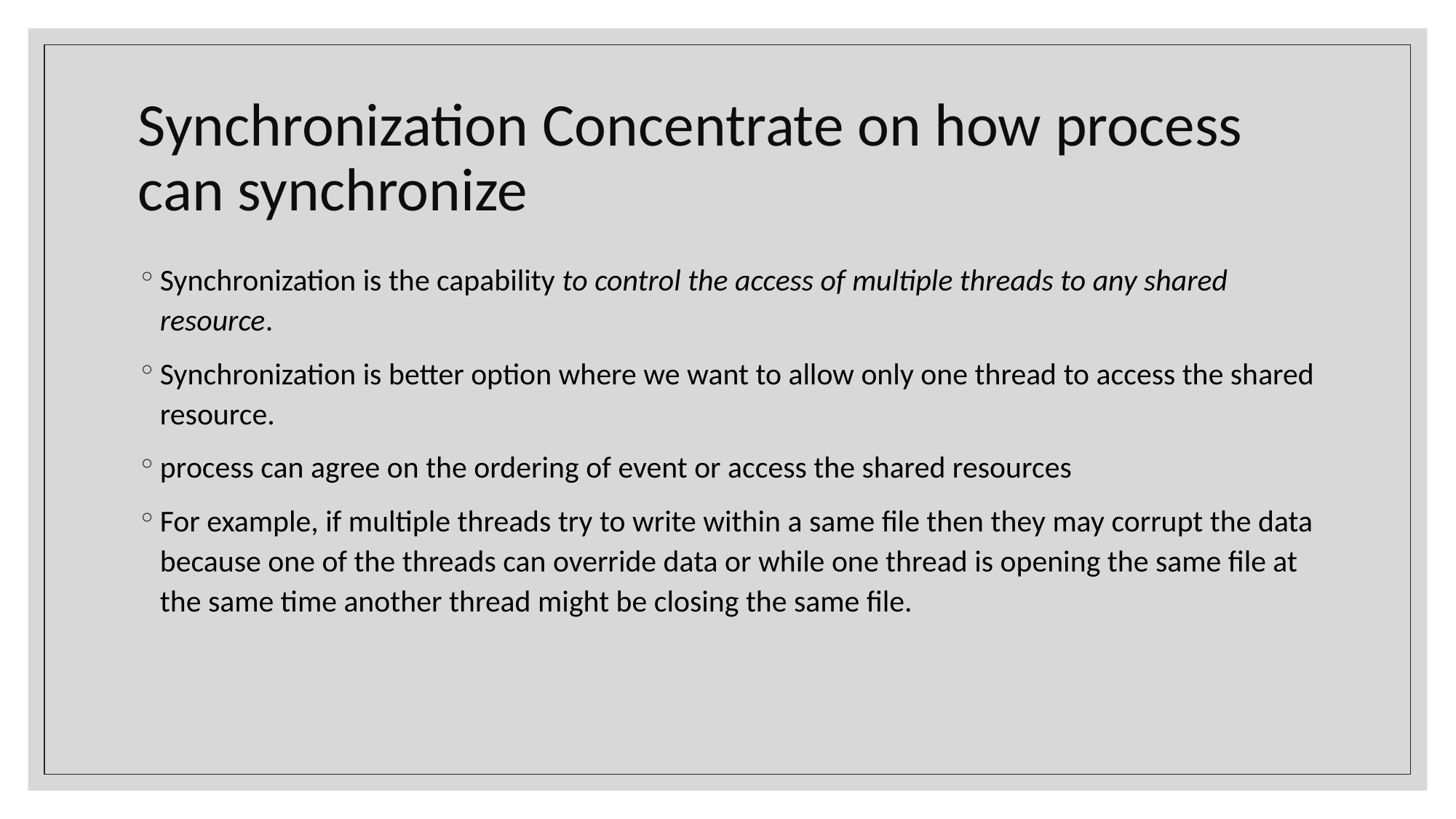

# Synchronization Concentrate on how process can synchronize
Synchronization is the capability to control the access of multiple threads to any shared resource.
Synchronization is better option where we want to allow only one thread to access the shared resource.
process can agree on the ordering of event or access the shared resources
For example, if multiple threads try to write within a same file then they may corrupt the data because one of the threads can override data or while one thread is opening the same file at the same time another thread might be closing the same file.